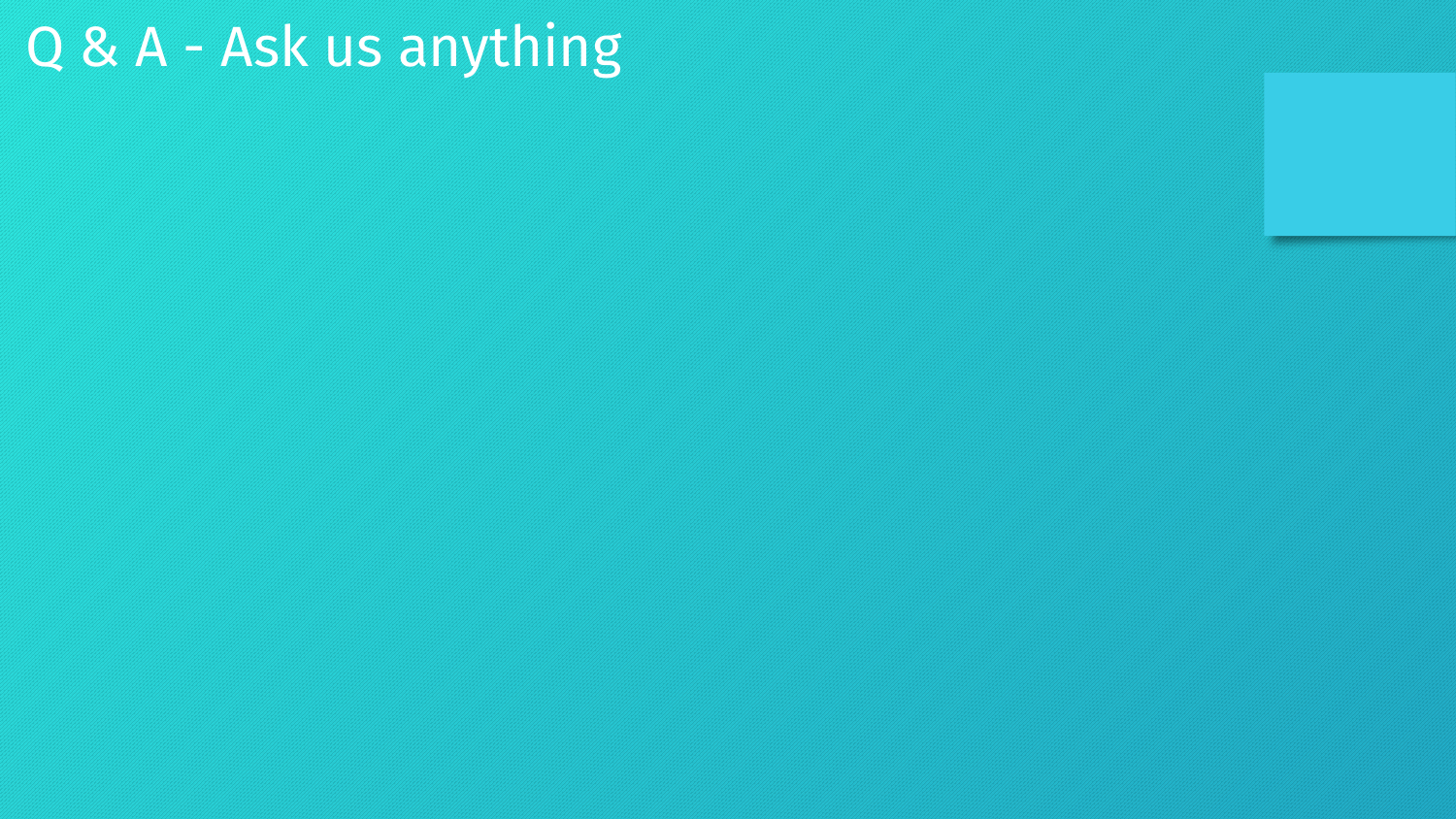

Q & A - Ask us anything